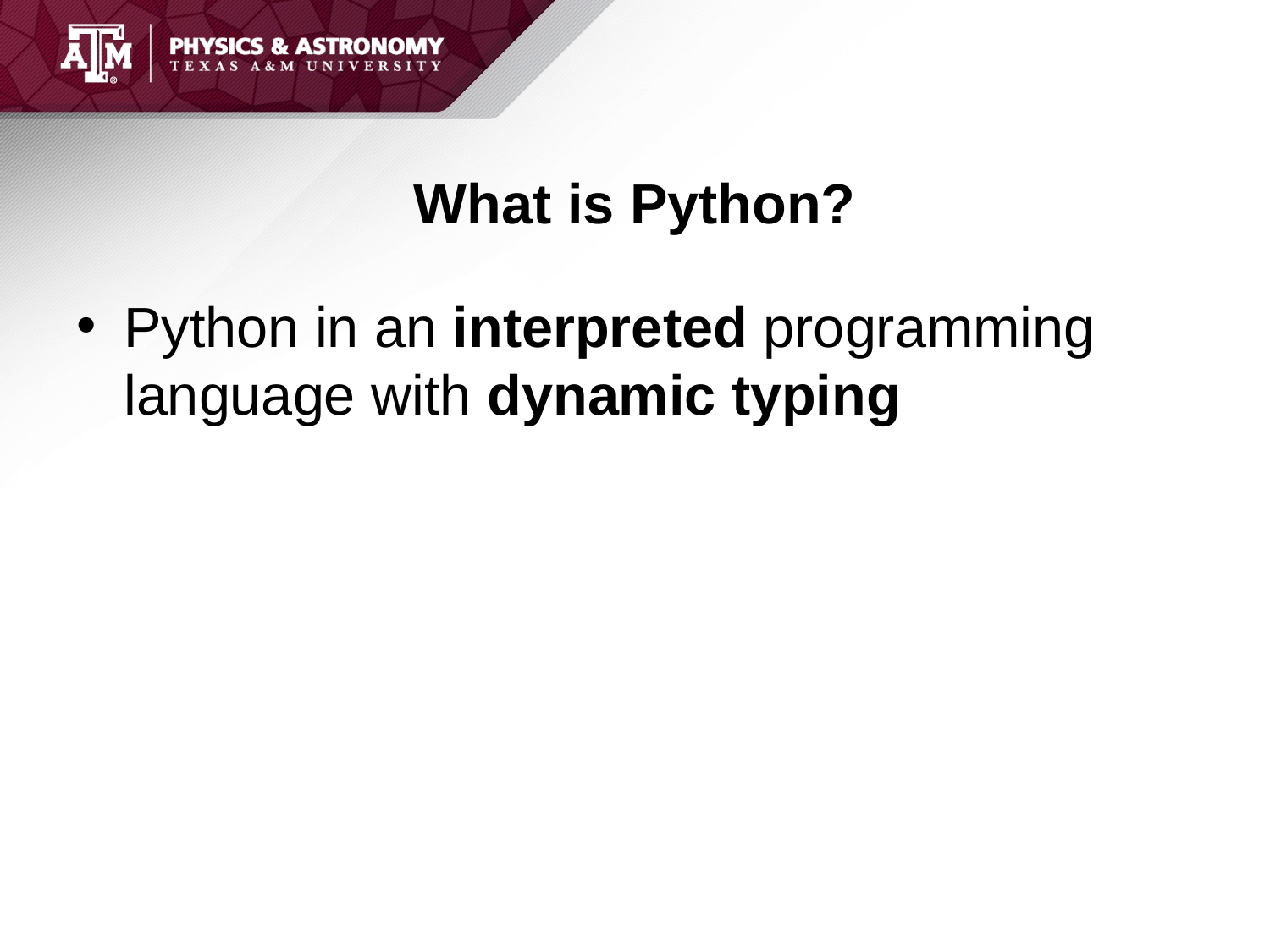

# What is Python?
Python in an interpreted programming language with dynamic typing